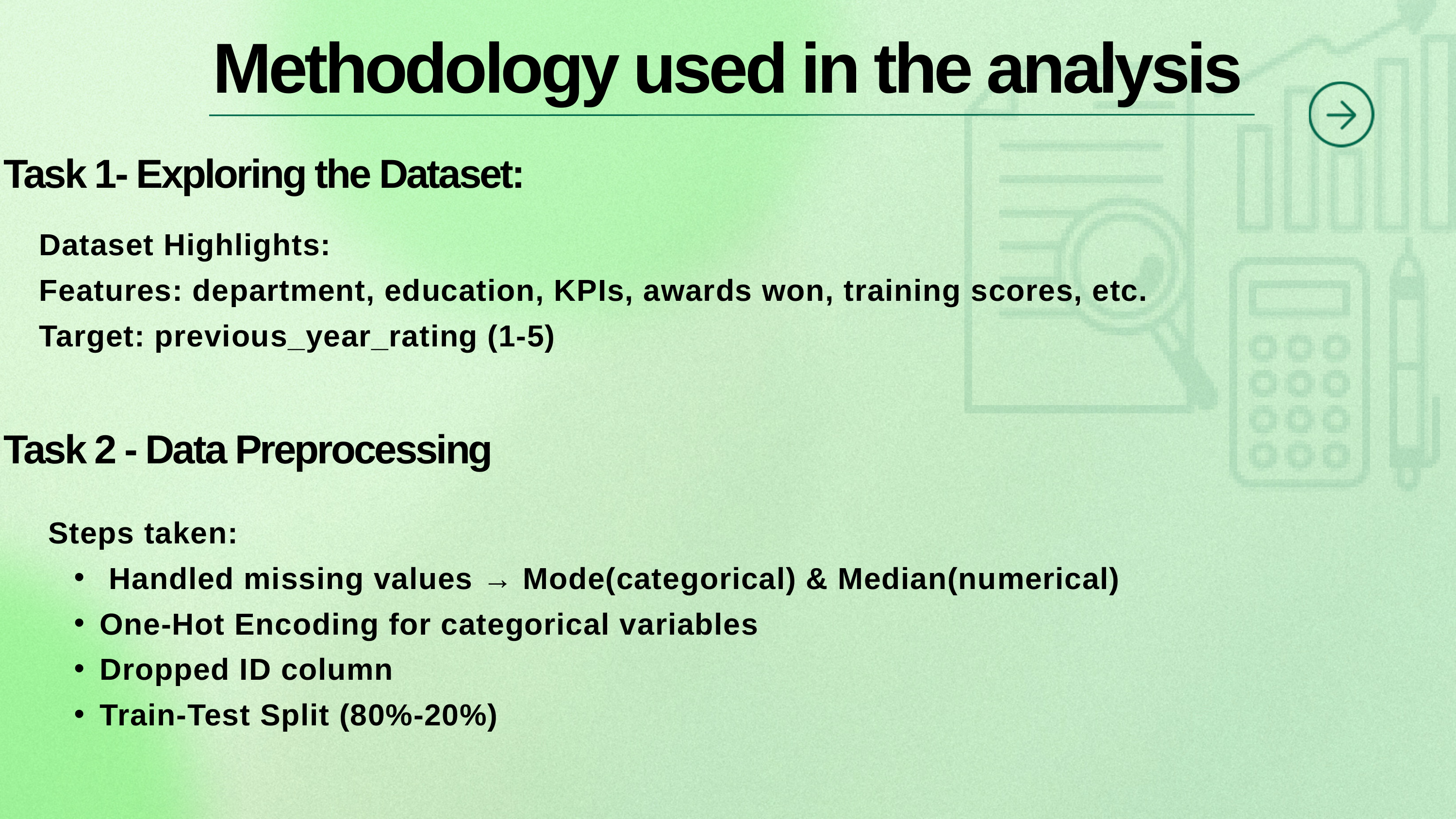

Methodology used in the analysis

Task 1- Exploring the Dataset:
Dataset Highlights:
Features: department, education, KPIs, awards won, training scores, etc.
Target: previous_year_rating (1-5)
Task 2 - Data Preprocessing

Steps taken:
 Handled missing values → Mode(categorical) & Median(numerical)
One-Hot Encoding for categorical variables
Dropped ID column
Train-Test Split (80%-20%)